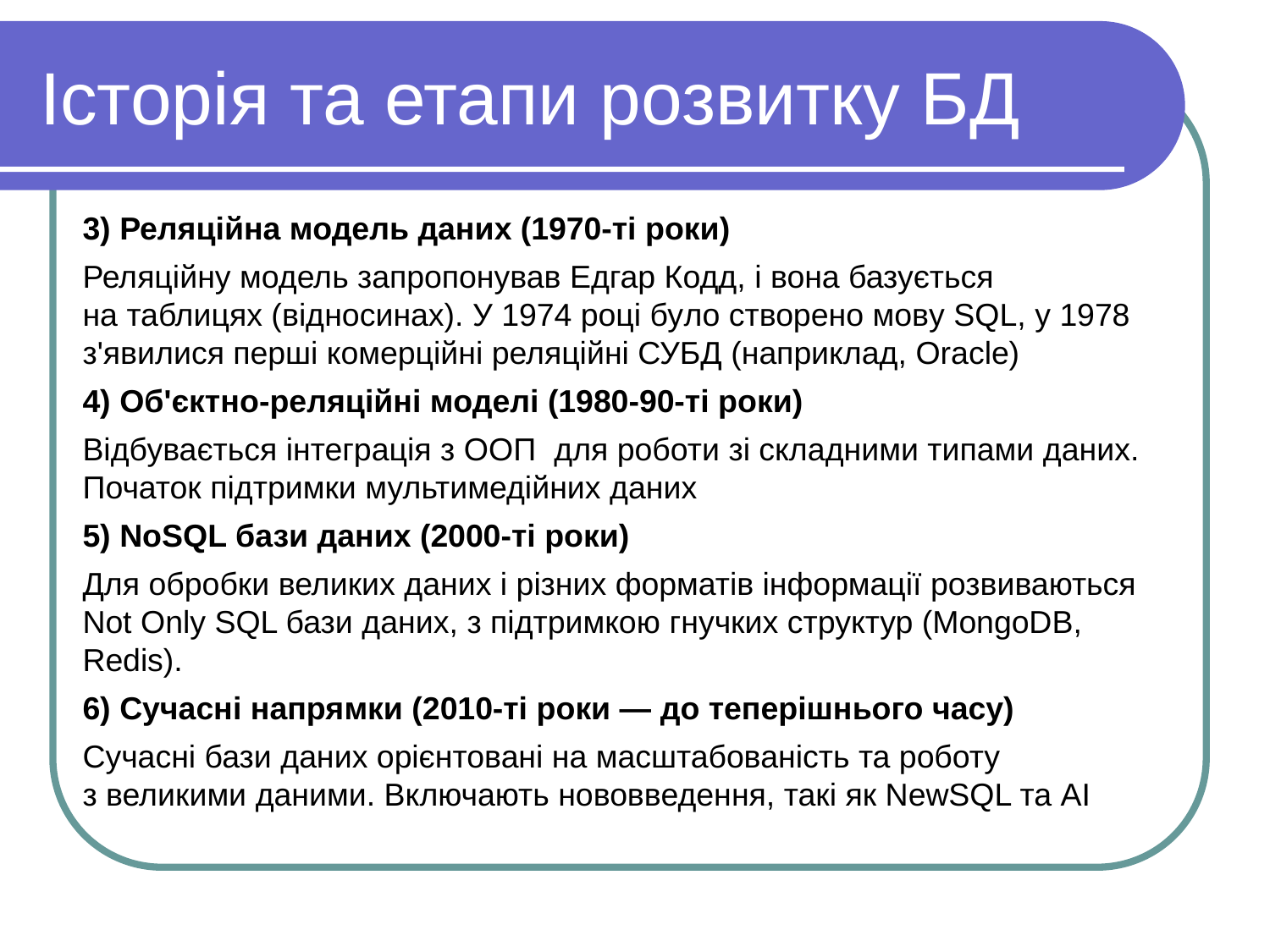

Історія та етапи розвитку БД
3) Реляційна модель даних (1970-ті роки)
Реляційну модель запропонував Едгар Кодд, і вона базується                 на таблицях (відносинах). У 1974 році було створено мову SQL, у 1978 з'явилися перші комерційні реляційні СУБД (наприклад, Oracle)
4) Об'єктно-реляційні моделі (1980-90-ті роки)
Відбувається інтеграція з ООП  для роботи зі складними типами даних. Початок підтримки мультимедійних даних
5) NoSQL бази даних (2000-ті роки)
Для обробки великих даних і різних форматів інформації розвиваються Not Only SQL бази даних, з підтримкою гнучких структур (MongoDB, Redis).
6) Сучасні напрямки (2010-ті роки — до теперішнього часу)
Сучасні бази даних орієнтовані на масштабованість та роботу                  з великими даними. Включають нововведення, такі як NewSQL та AI